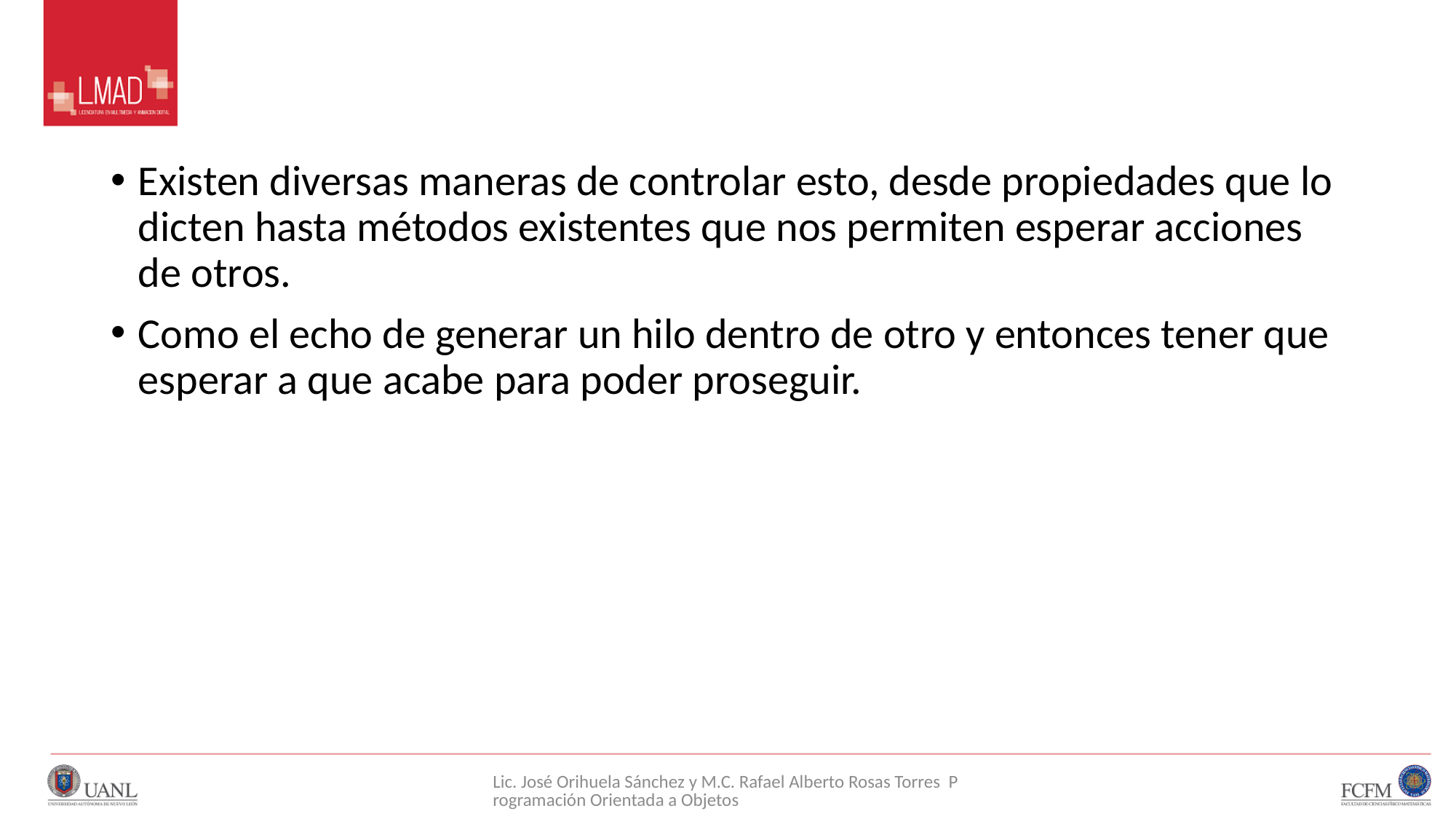

#
Existen diversas maneras de controlar esto, desde propiedades que lo dicten hasta métodos existentes que nos permiten esperar acciones de otros.
Como el echo de generar un hilo dentro de otro y entonces tener que esperar a que acabe para poder proseguir.
Lic. José Orihuela Sánchez y M.C. Rafael Alberto Rosas Torres  Programación Orientada a Objetos